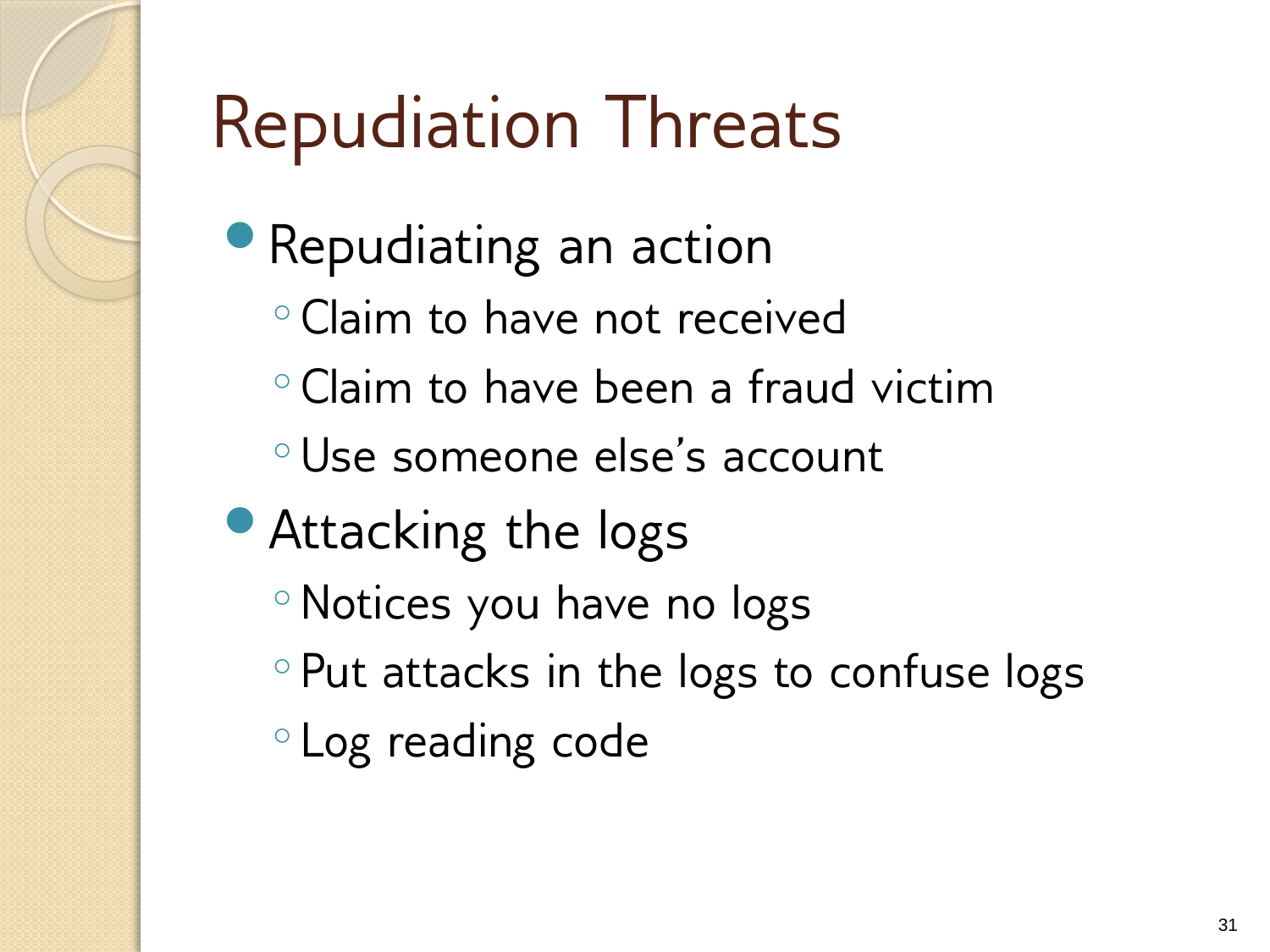

# Repudiation Threats
Repudiating an action
Claim to have not received
Claim to have been a fraud victim
Use someone else’s account
Attacking the logs
Notices you have no logs
Put attacks in the logs to confuse logs
Log reading code

31